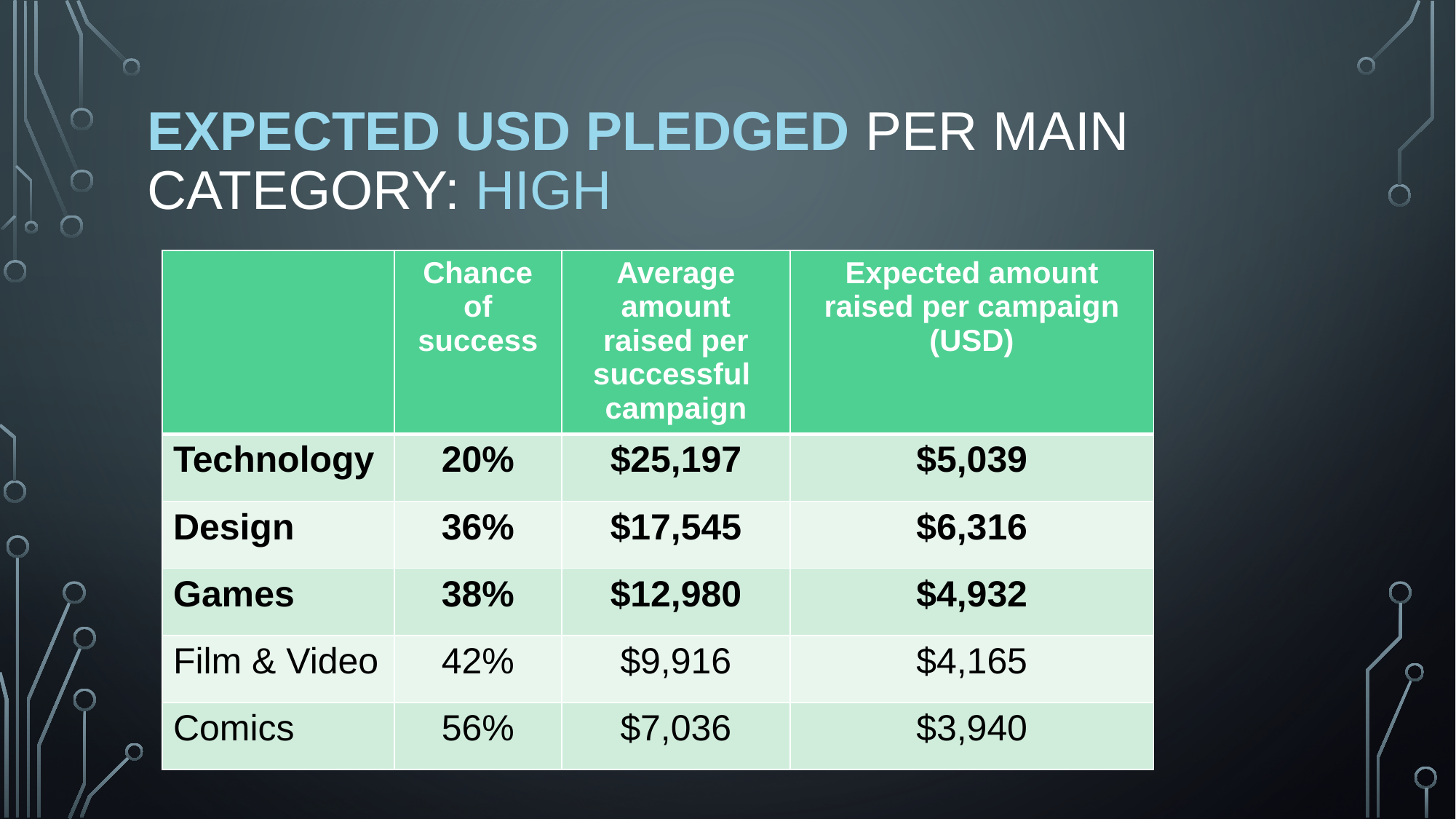

# Expected USD PLEDGED per main category: HIGH
|  | Chance of success | Average amount raised per successful campaign | Expected amount raised per campaign (USD) |
| --- | --- | --- | --- |
| Technology | 20% | $25,197 | $5,039 |
| Design | 36% | $17,545 | $6,316 |
| Games | 38% | $12,980 | $4,932 |
| Film & Video | 42% | $9,916 | $4,165 |
| Comics | 56% | $7,036 | $3,940 |